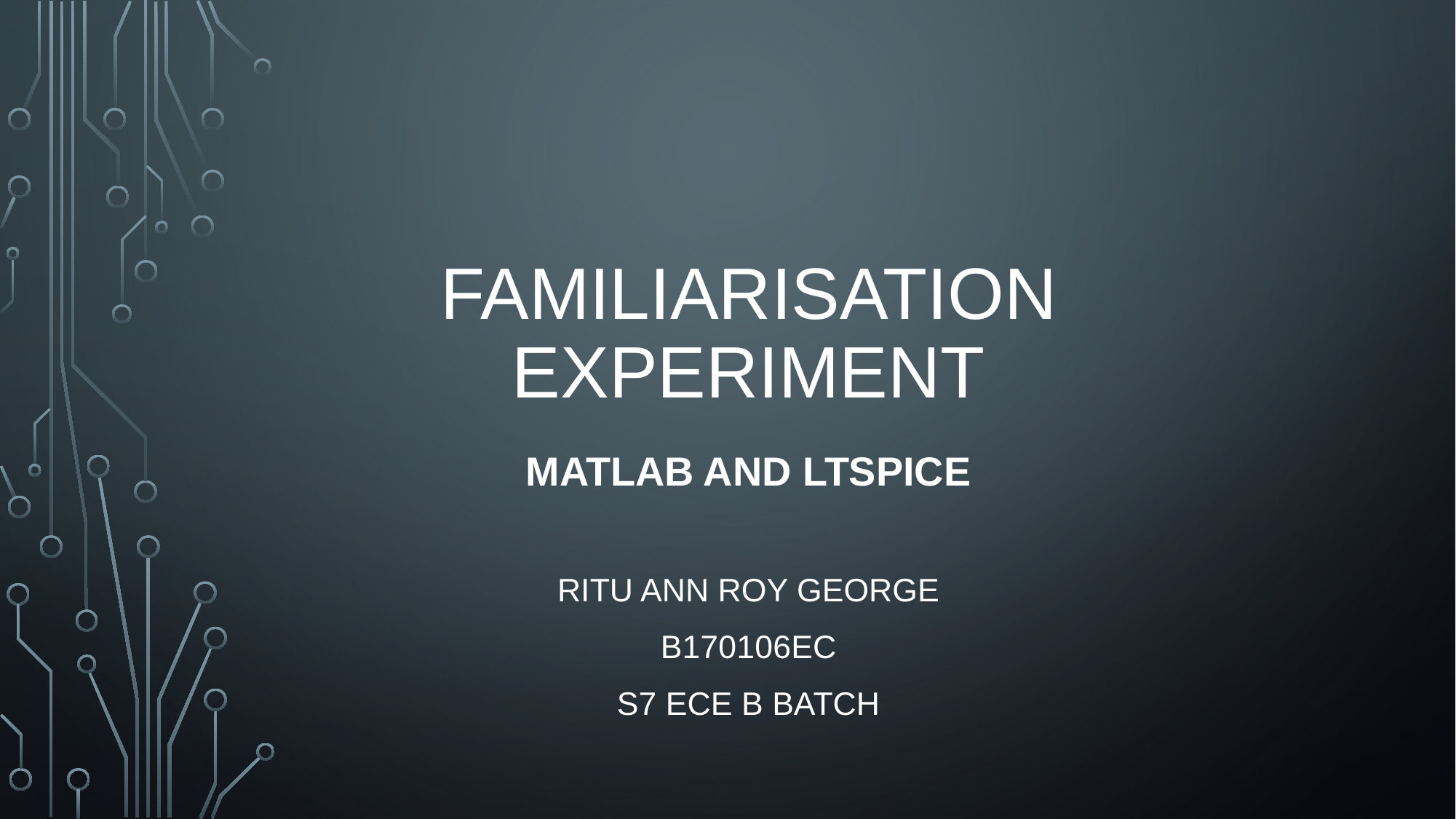

# Familiarisation experiment
MATLAB and LTSPICE

Ritu Ann Roy George
B170106ec
S7 ece b batch